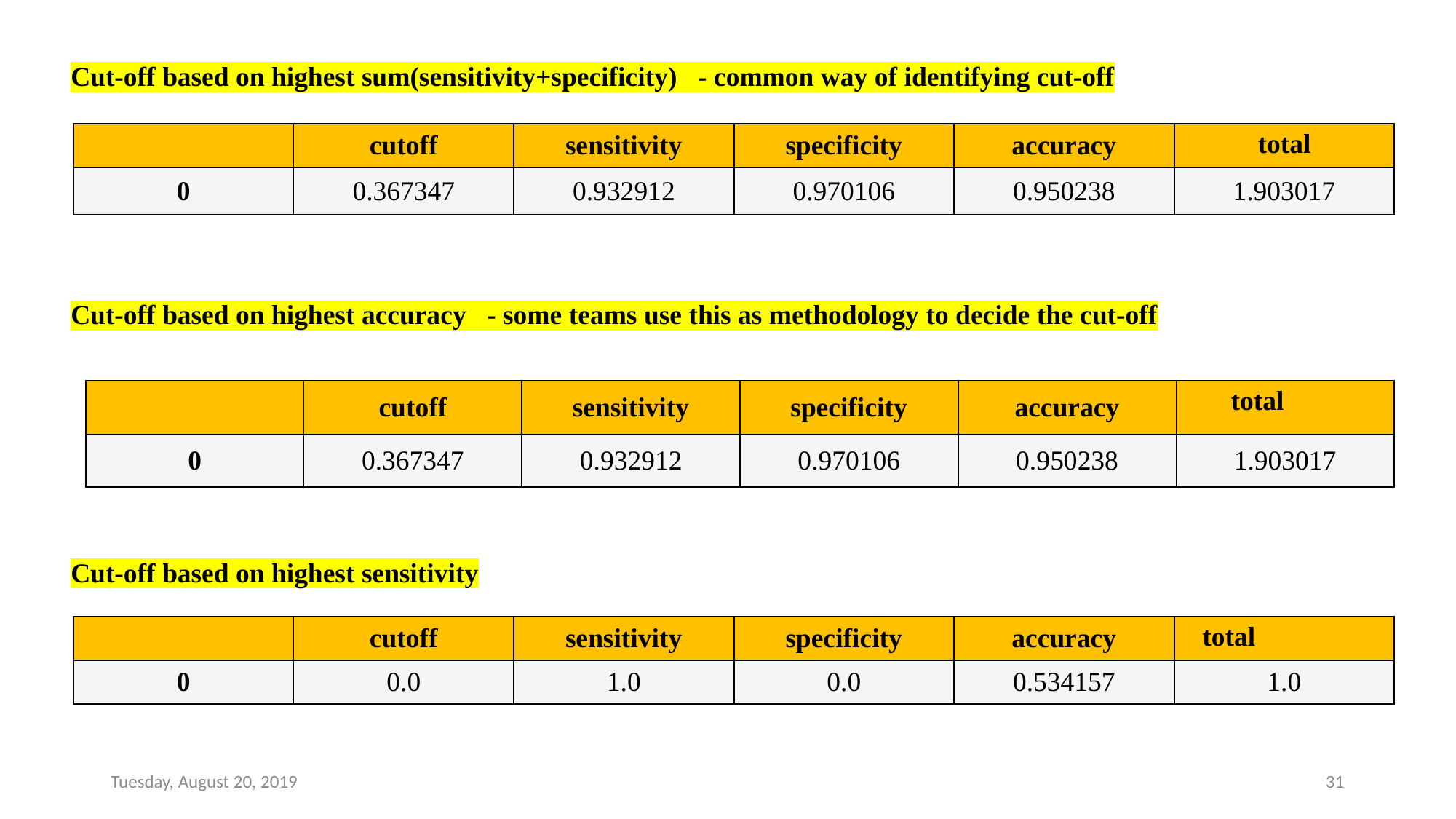

Cut-off based on highest sum(sensitivity+specificity)   - common way of identifying cut-off
|  | cutoff | sensitivity | specificity | accuracy | total |
| --- | --- | --- | --- | --- | --- |
| 0 | 0.367347 | 0.932912 | 0.970106 | 0.950238 | 1.903017 |
Cut-off based on highest accuracy   - some teams use this as methodology to decide the cut-off
|  | cutoff | sensitivity | specificity | accuracy | total |
| --- | --- | --- | --- | --- | --- |
| 0 | 0.367347 | 0.932912 | 0.970106 | 0.950238 | 1.903017 |
Cut-off based on highest sensitivity
|  | cutoff | sensitivity | specificity | accuracy | total |
| --- | --- | --- | --- | --- | --- |
| 0 | 0.0 | 1.0 | 0.0 | 0.534157 | 1.0 |
Tuesday, August 20, 2019
31